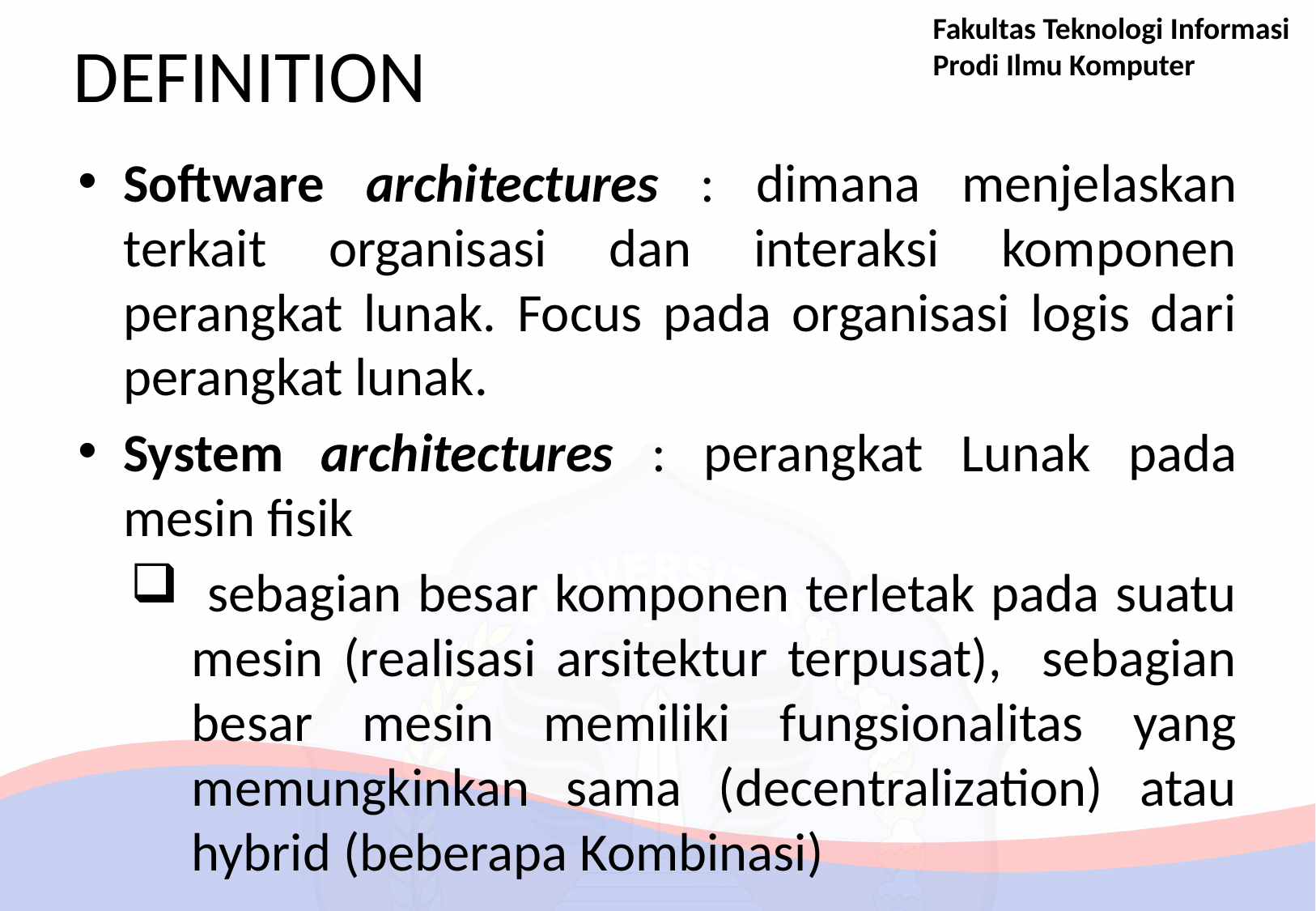

Fakultas Teknologi Informasi
Prodi Ilmu Komputer
# DEFINITION
Software architectures : dimana menjelaskan terkait organisasi dan interaksi komponen perangkat lunak. Focus pada organisasi logis dari perangkat lunak.
System architectures : perangkat Lunak pada mesin fisik
 sebagian besar komponen terletak pada suatu mesin (realisasi arsitektur terpusat),  sebagian besar mesin memiliki fungsionalitas yang memungkinkan sama (decentralization) atau hybrid (beberapa Kombinasi)